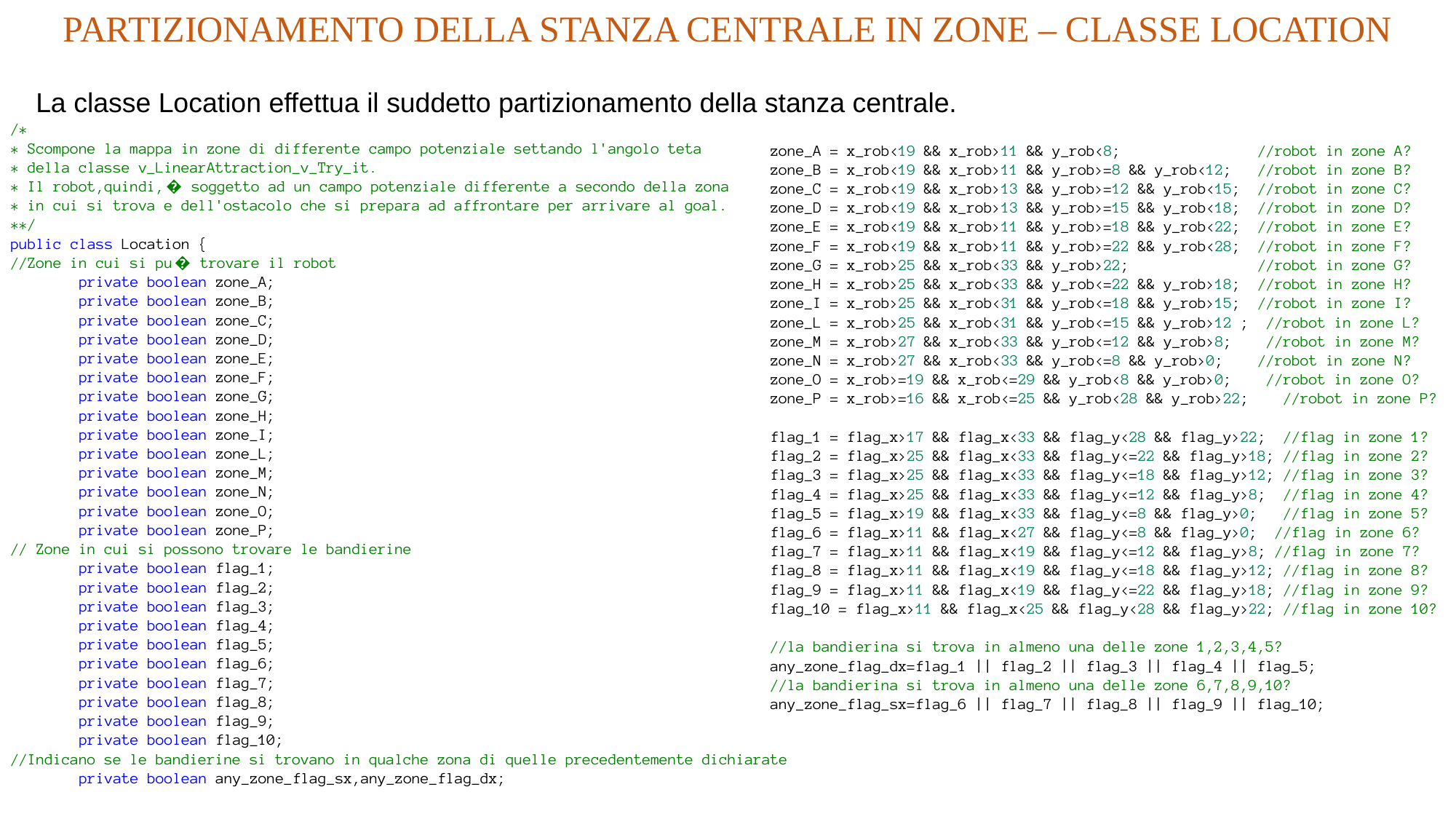

PARTIZIONAMENTO DELLA STANZA CENTRALE IN ZONE – CLASSE LOCATION
La classe Location effettua il suddetto partizionamento della stanza centrale.

/*
* Scompone la mappa in zone di differente campo potenziale settando l'angolo teta
* della classe v_LinearAttraction_v_Try_it.
* Il robot,quindi,� soggetto ad un campo potenziale differente a secondo della zona
* in cui si trova e dell'ostacolo che si prepara ad affrontare per arrivare al goal.
**/
public class Location {
//Zone in cui si pu� trovare il robot
        private boolean zone_A;
        private boolean zone_B;
        private boolean zone_C;
        private boolean zone_D;
        private boolean zone_E;
        private boolean zone_F;
        private boolean zone_G;
        private boolean zone_H;
        private boolean zone_I;
        private boolean zone_L;
        private boolean zone_M;
        private boolean zone_N;
        private boolean zone_O;
        private boolean zone_P;
// Zone in cui si possono trovare le bandierine
        private boolean flag_1;
        private boolean flag_2;
        private boolean flag_3;
        private boolean flag_4;
        private boolean flag_5;
        private boolean flag_6;
        private boolean flag_7;
        private boolean flag_8;
        private boolean flag_9;
        private boolean flag_10;
//Indicano se le bandierine si trovano in qualche zona di quelle precedentemente dichiarate
        private boolean any_zone_flag_sx,any_zone_flag_dx;
zone_A = x_rob<19 && x_rob>11 && y_rob<8;                //robot in zone A?
zone_B = x_rob<19 && x_rob>11 && y_rob>=8 && y_rob<12;   //robot in zone B?
zone_C = x_rob<19 && x_rob>13 && y_rob>=12 && y_rob<15;  //robot in zone C?
zone_D = x_rob<19 && x_rob>13 && y_rob>=15 && y_rob<18;  //robot in zone D?
zone_E = x_rob<19 && x_rob>11 && y_rob>=18 && y_rob<22;  //robot in zone E?
zone_F = x_rob<19 && x_rob>11 && y_rob>=22 && y_rob<28;  //robot in zone F?
zone_G = x_rob>25 && x_rob<33 && y_rob>22;               //robot in zone G?
zone_H = x_rob>25 && x_rob<33 && y_rob<=22 && y_rob>18;  //robot in zone H?
zone_I = x_rob>25 && x_rob<31 && y_rob<=18 && y_rob>15;  //robot in zone I?
zone_L = x_rob>25 && x_rob<31 && y_rob<=15 && y_rob>12 ;  //robot in zone L?
zone_M = x_rob>27 && x_rob<33 && y_rob<=12 && y_rob>8;    //robot in zone M?
zone_N = x_rob>27 && x_rob<33 && y_rob<=8 && y_rob>0;    //robot in zone N?
zone_O = x_rob>=19 && x_rob<=29 && y_rob<8 && y_rob>0;    //robot in zone O?
zone_P = x_rob>=16 && x_rob<=25 && y_rob<28 && y_rob>22;    //robot in zone P?

flag_1 = flag_x>17 && flag_x<33 && flag_y<28 && flag_y>22;  //flag in zone 1?
flag_2 = flag_x>25 && flag_x<33 && flag_y<=22 && flag_y>18; //flag in zone 2?
flag_3 = flag_x>25 && flag_x<33 && flag_y<=18 && flag_y>12; //flag in zone 3?
flag_4 = flag_x>25 && flag_x<33 && flag_y<=12 && flag_y>8;  //flag in zone 4?
flag_5 = flag_x>19 && flag_x<33 && flag_y<=8 && flag_y>0;   //flag in zone 5?
flag_6 = flag_x>11 && flag_x<27 && flag_y<=8 && flag_y>0;  //flag in zone 6?
flag_7 = flag_x>11 && flag_x<19 && flag_y<=12 && flag_y>8; //flag in zone 7?
flag_8 = flag_x>11 && flag_x<19 && flag_y<=18 && flag_y>12; //flag in zone 8?
flag_9 = flag_x>11 && flag_x<19 && flag_y<=22 && flag_y>18; //flag in zone 9?
flag_10 = flag_x>11 && flag_x<25 && flag_y<28 && flag_y>22; //flag in zone 10?

//la bandierina si trova in almeno una delle zone 1,2,3,4,5?
any_zone_flag_dx=flag_1 || flag_2 || flag_3 || flag_4 || flag_5;
//la bandierina si trova in almeno una delle zone 6,7,8,9,10?
any_zone_flag_sx=flag_6 || flag_7 || flag_8 || flag_9 || flag_10;